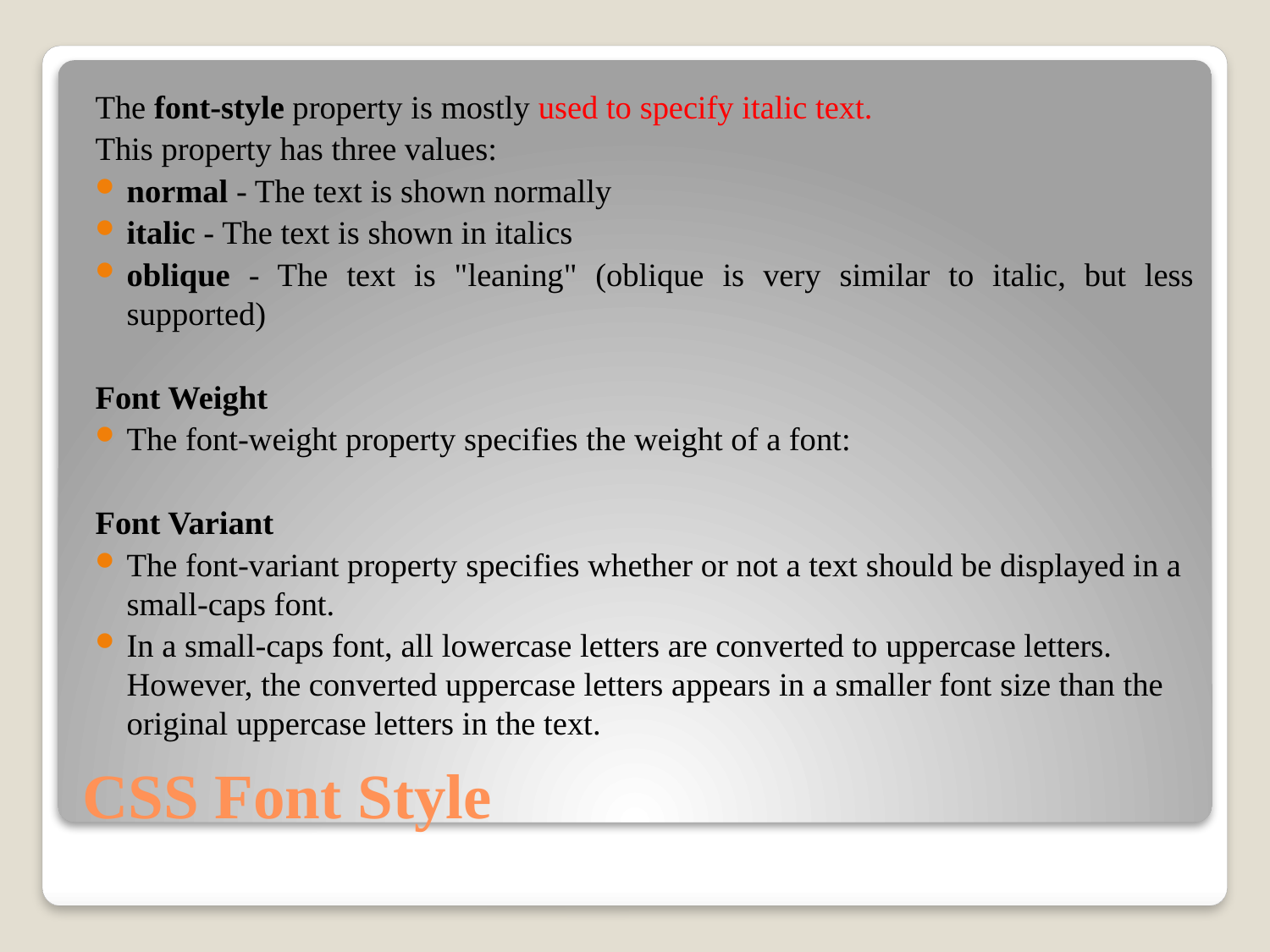

The font-style property is mostly used to specify italic text.
This property has three values:
normal - The text is shown normally
italic - The text is shown in italics
oblique - The text is "leaning" (oblique is very similar to italic, but less supported)

Font Weight
The font-weight property specifies the weight of a font:

Font Variant
The font-variant property specifies whether or not a text should be displayed in a small-caps font.
In a small-caps font, all lowercase letters are converted to uppercase letters. However, the converted uppercase letters appears in a smaller font size than the original uppercase letters in the text.

# CSS Font Style